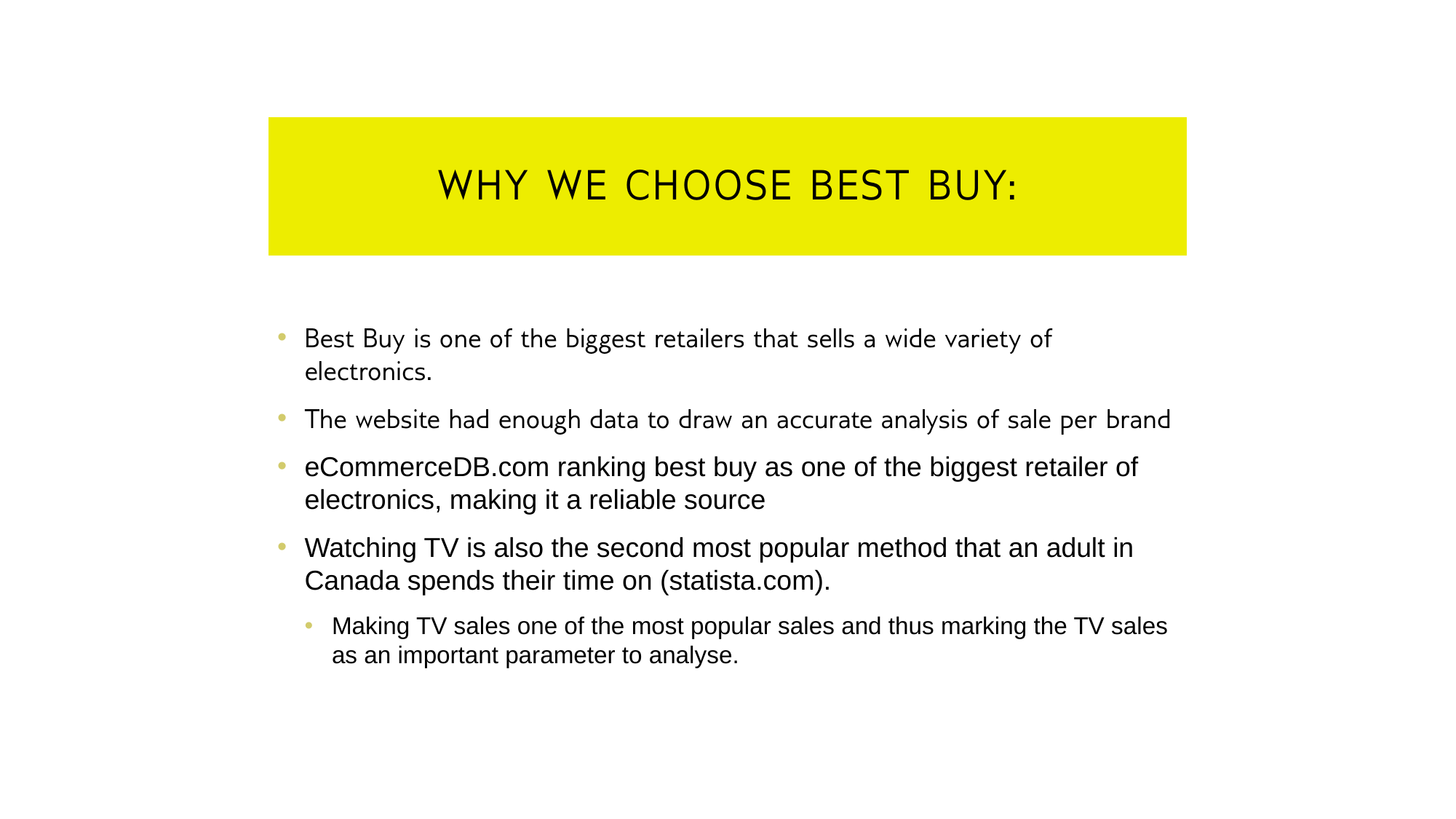

# Why we choose best buy:
Best Buy is one of the biggest retailers that sells a wide variety of electronics.
The website had enough data to draw an accurate analysis of sale per brand
eCommerceDB.com ranking best buy as one of the biggest retailer of electronics, making it a reliable source
Watching TV is also the second most popular method that an adult in Canada spends their time on (statista.com).
Making TV sales one of the most popular sales and thus marking the TV sales as an important parameter to analyse.